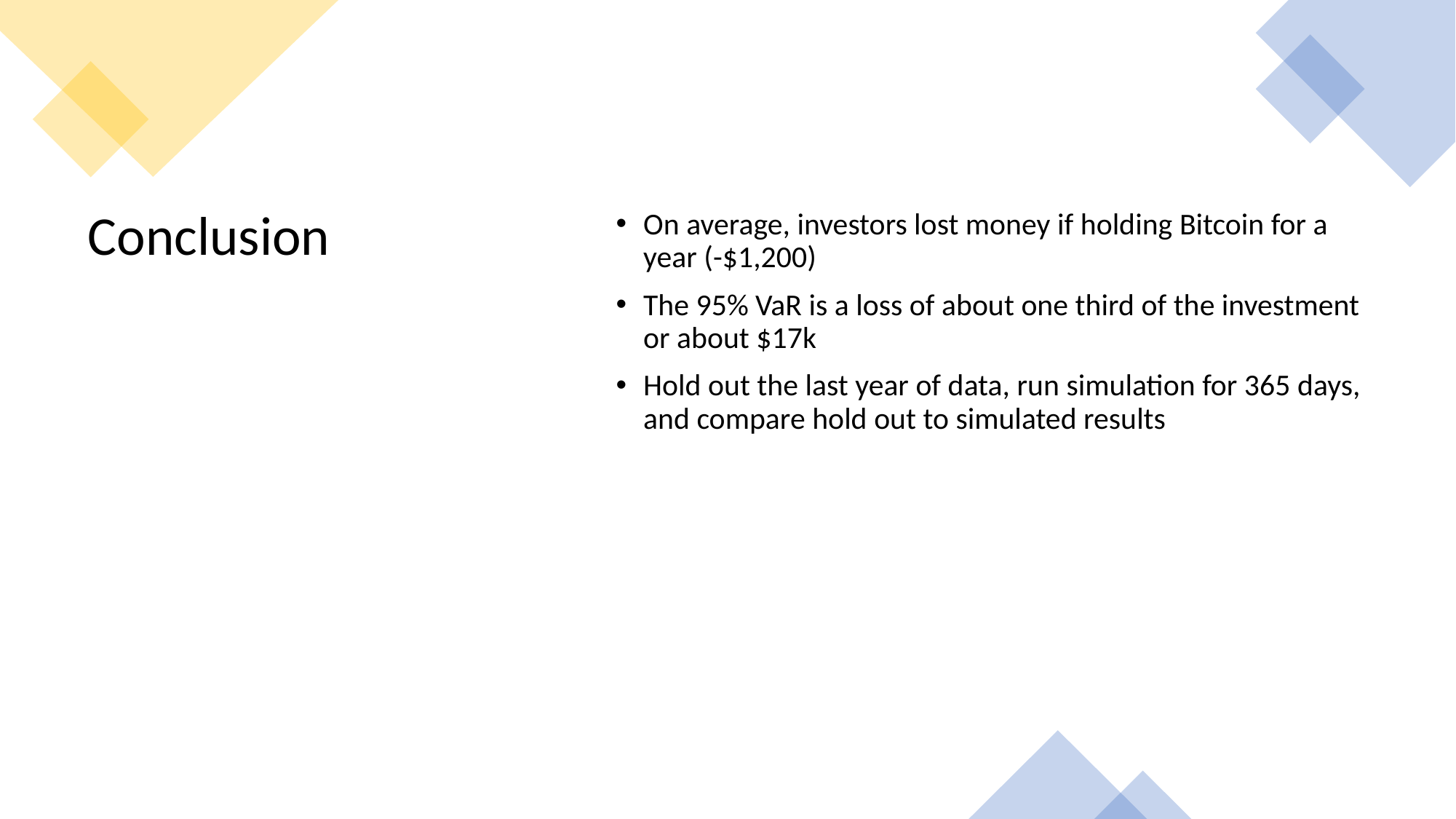

On average, investors lost money if holding Bitcoin for a year (-$1,200)
The 95% VaR is a loss of about one third of the investment or about $17k
Hold out the last year of data, run simulation for 365 days, and compare hold out to simulated results
# Conclusion